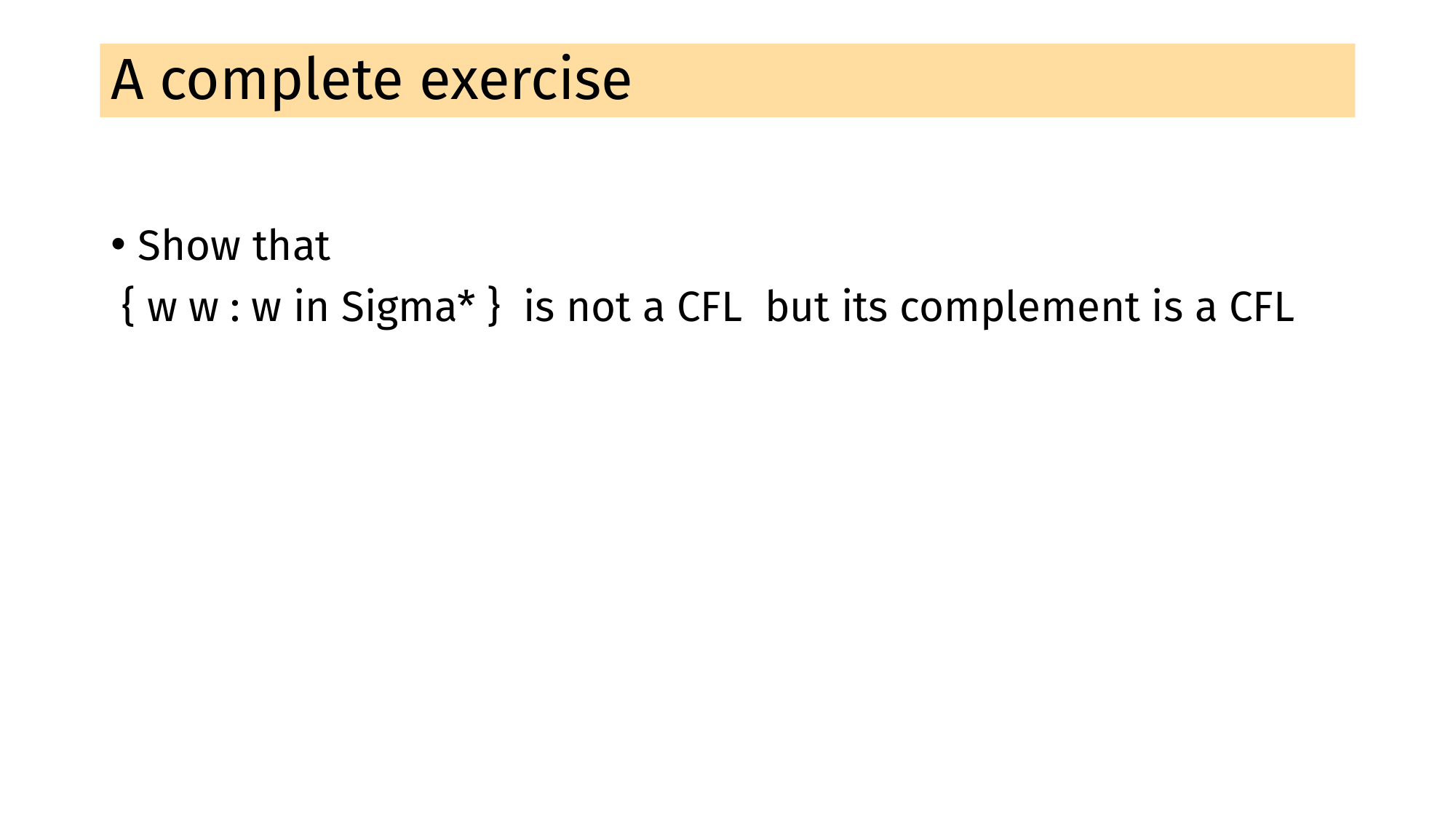

# A complete exercise
Show that
 { w w : w in Sigma* }  is not a CFL  but its complement is a CFL